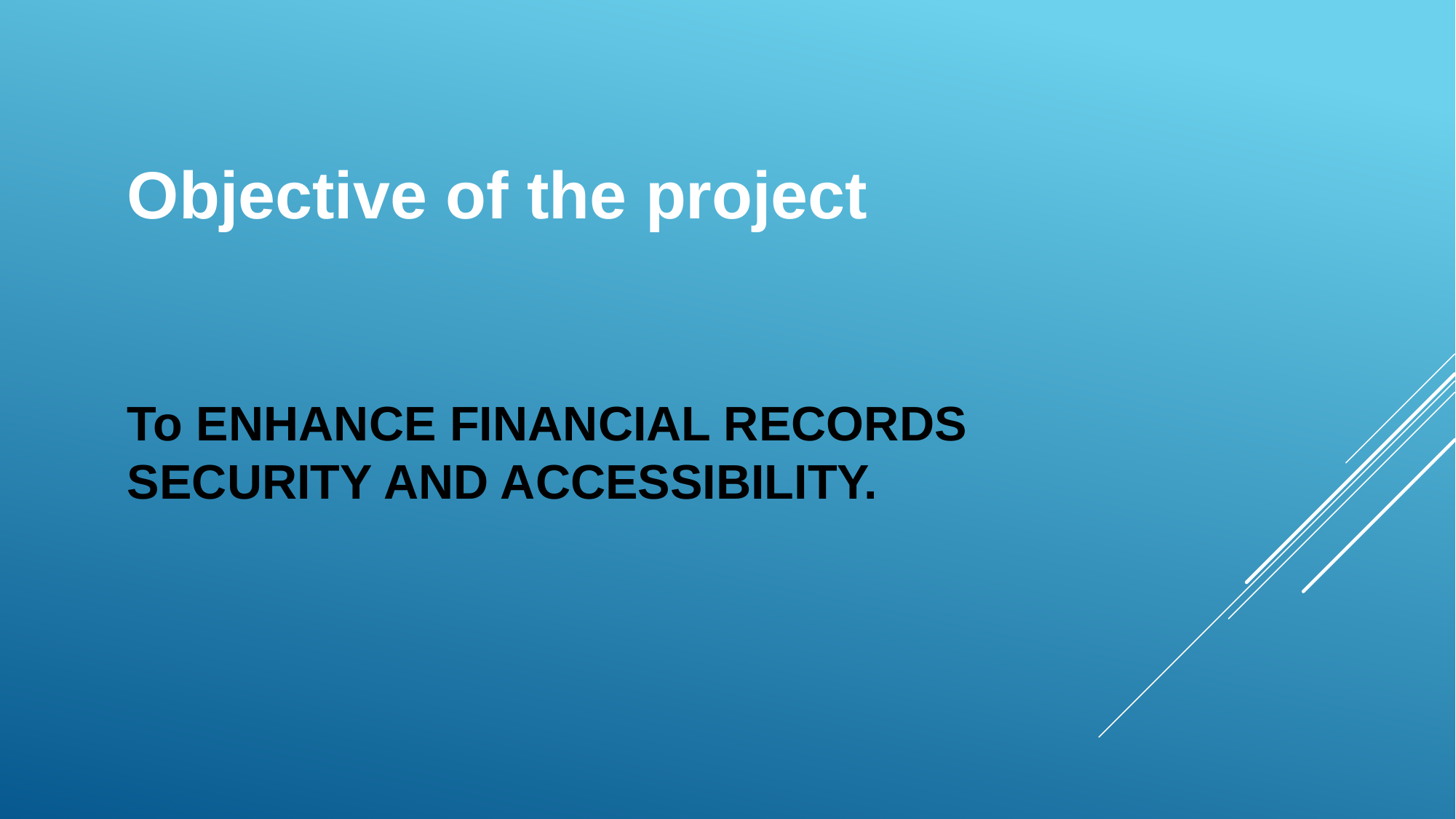

Objective of the project

To ENHANCE FINANCIAL RECORDS SECURITY AND ACCESSIBILITY.